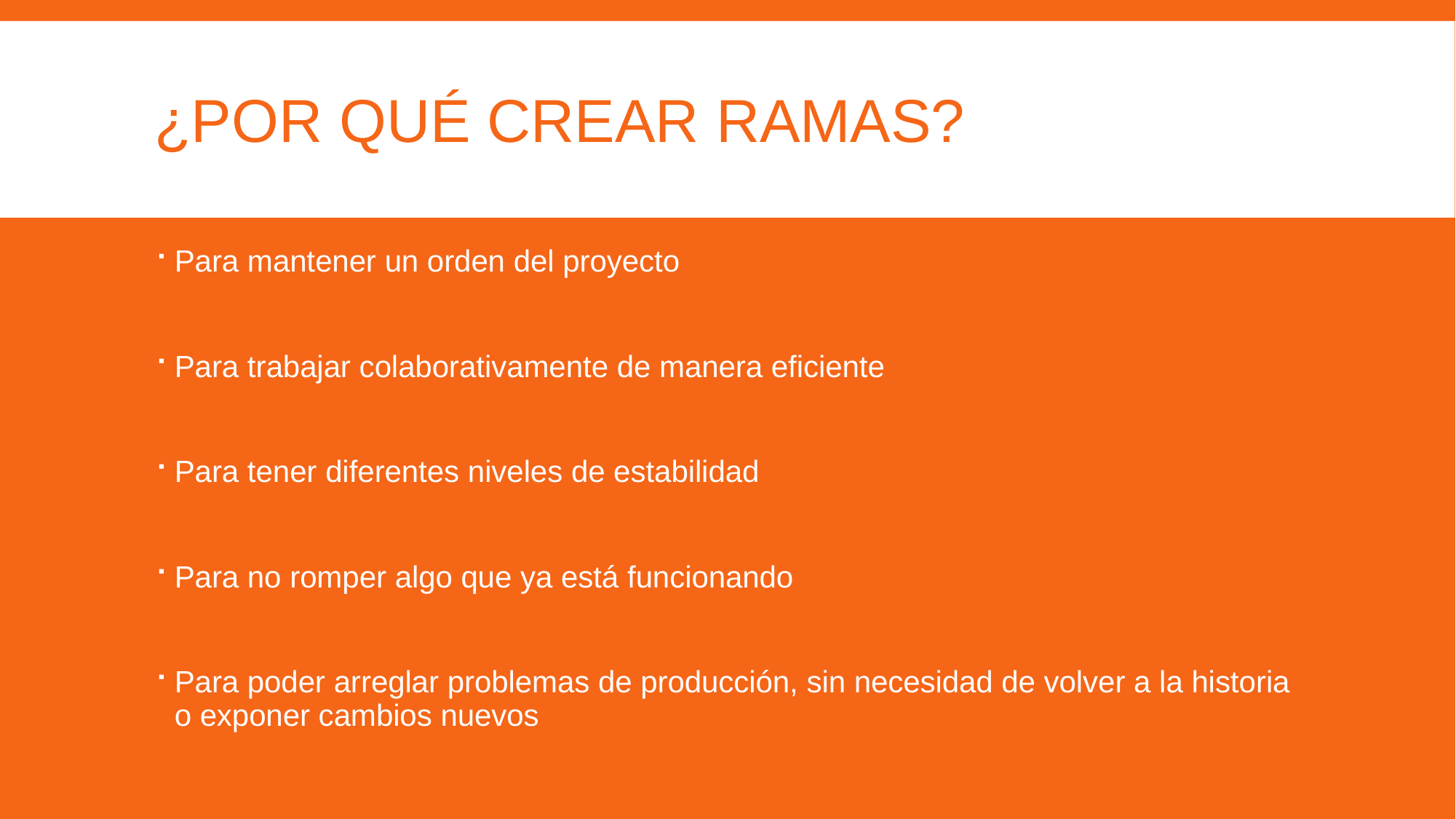

# ¿Por qué crear ramas?
Para mantener un orden del proyecto

Para trabajar colaborativamente de manera eficiente

Para tener diferentes niveles de estabilidad

Para no romper algo que ya está funcionando

Para poder arreglar problemas de producción, sin necesidad de volver a la historia o exponer cambios nuevos